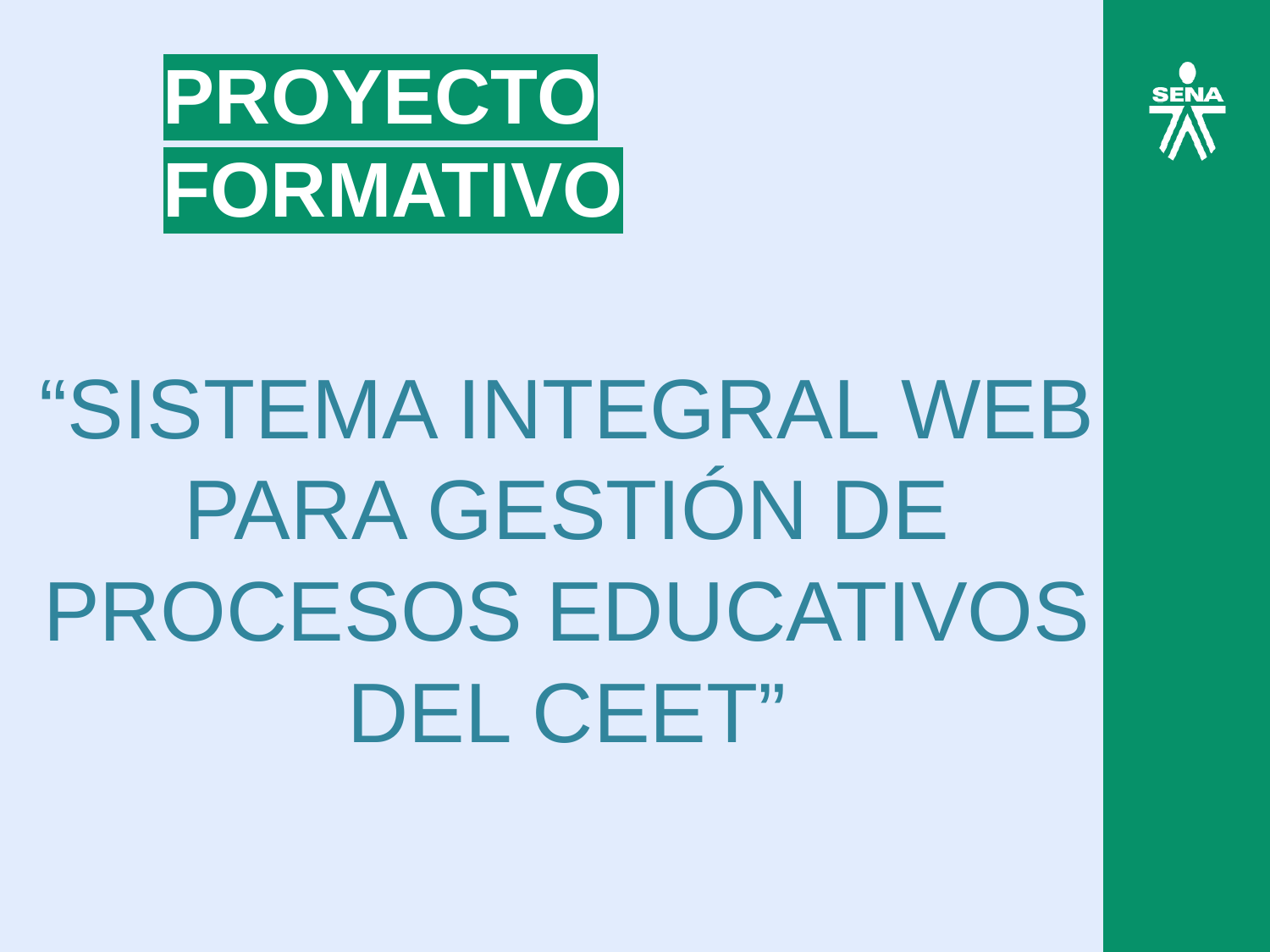

PROYECTO FORMATIVO
“SISTEMA INTEGRAL WEB PARA GESTIÓN DE PROCESOS EDUCATIVOS DEL CEET”